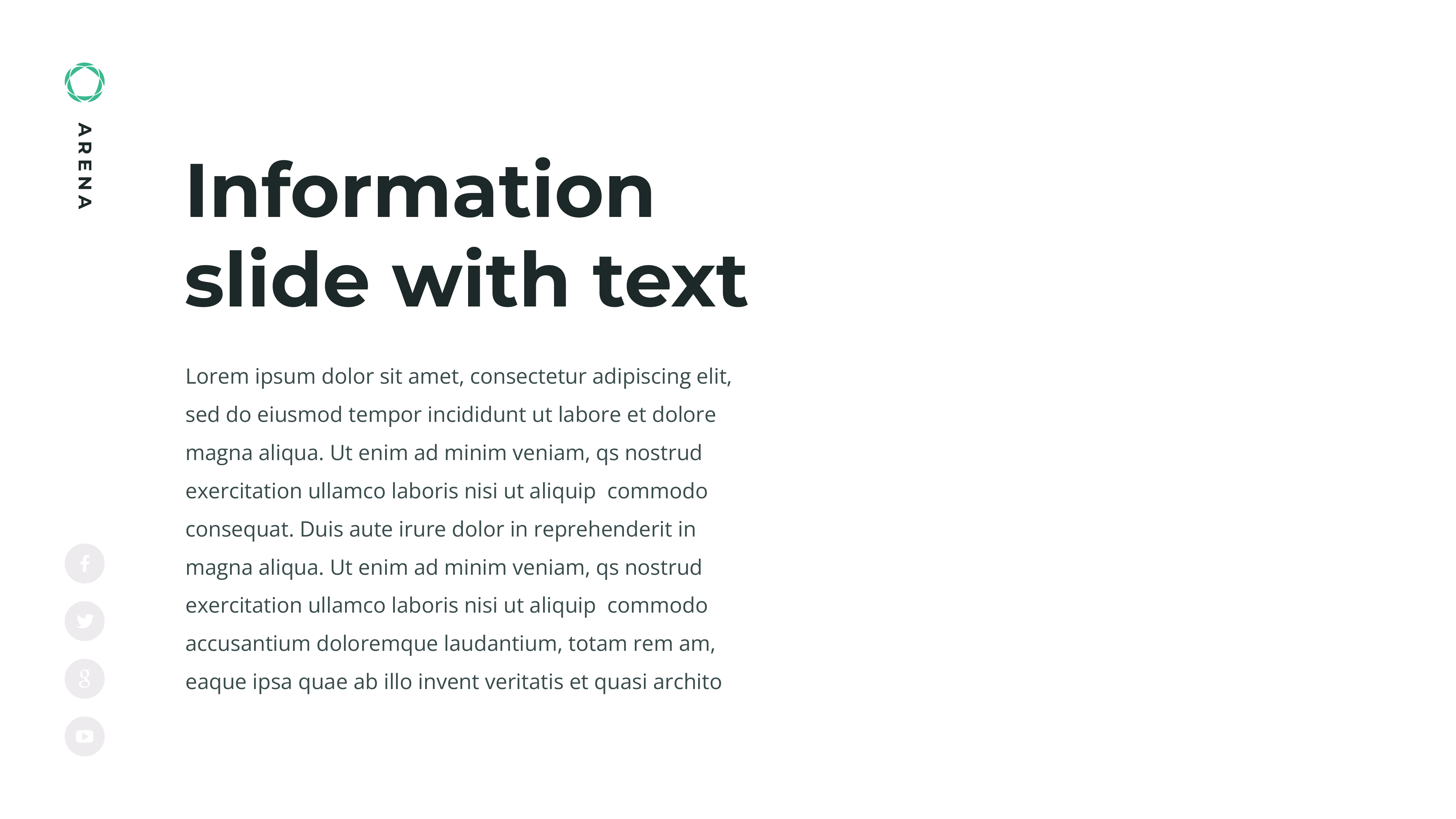

Information slide with text
Lorem ipsum dolor sit amet, consectetur adipiscing elit, sed do eiusmod tempor incididunt ut labore et dolore magna aliqua. Ut enim ad minim veniam, qs nostrud exercitation ullamco laboris nisi ut aliquip  commodo consequat. Duis aute irure dolor in reprehenderit in
magna aliqua. Ut enim ad minim veniam, qs nostrud exercitation ullamco laboris nisi ut aliquip  commodo accusantium doloremque laudantium, totam rem am, eaque ipsa quae ab illo invent veritatis et quasi archito